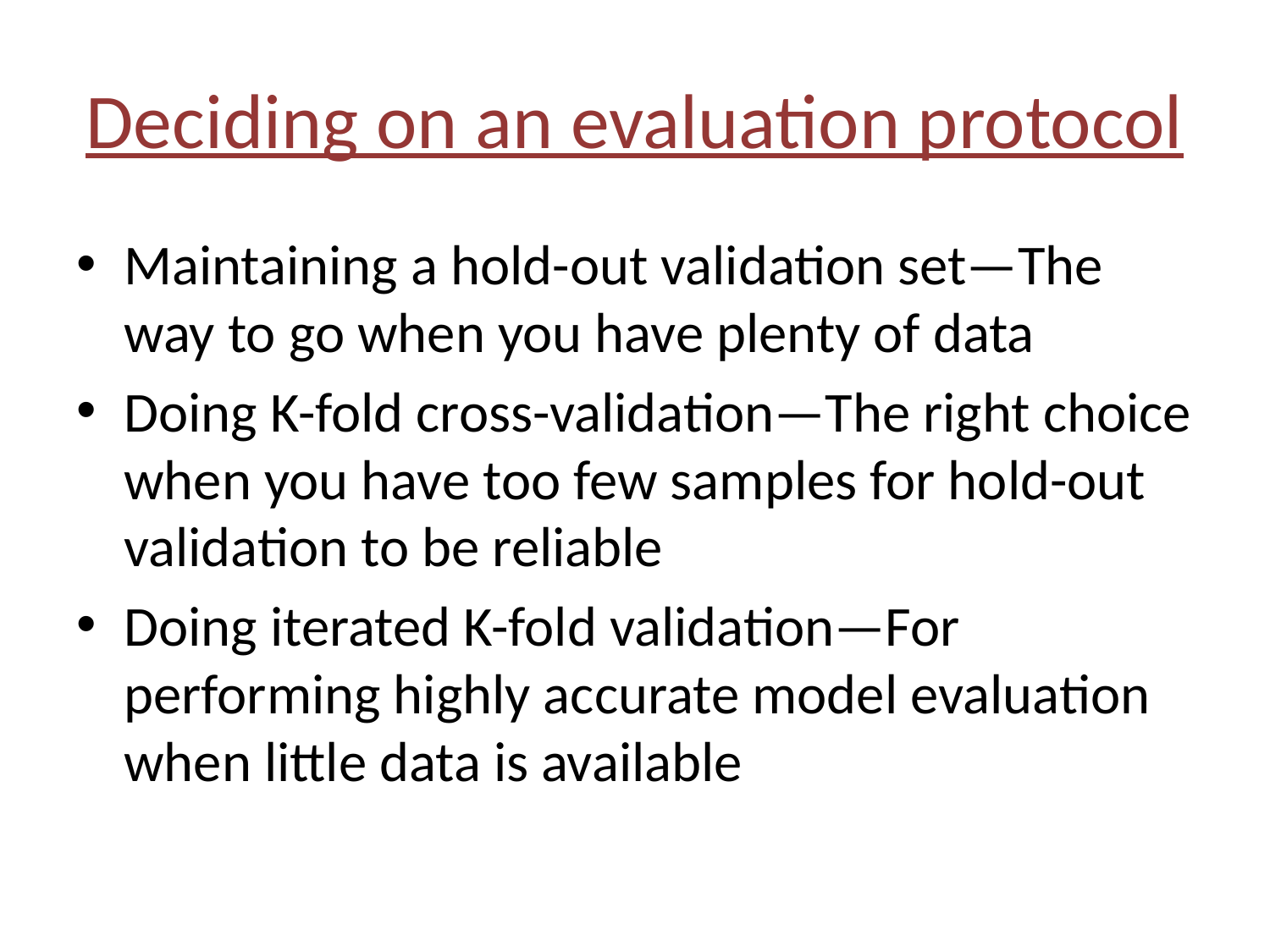

# Deciding on an evaluation protocol
Maintaining a hold-out validation set—The way to go when you have plenty of data
Doing K-fold cross-validation—The right choice when you have too few samples for hold-out validation to be reliable
Doing iterated K-fold validation—For performing highly accurate model evaluation when little data is available